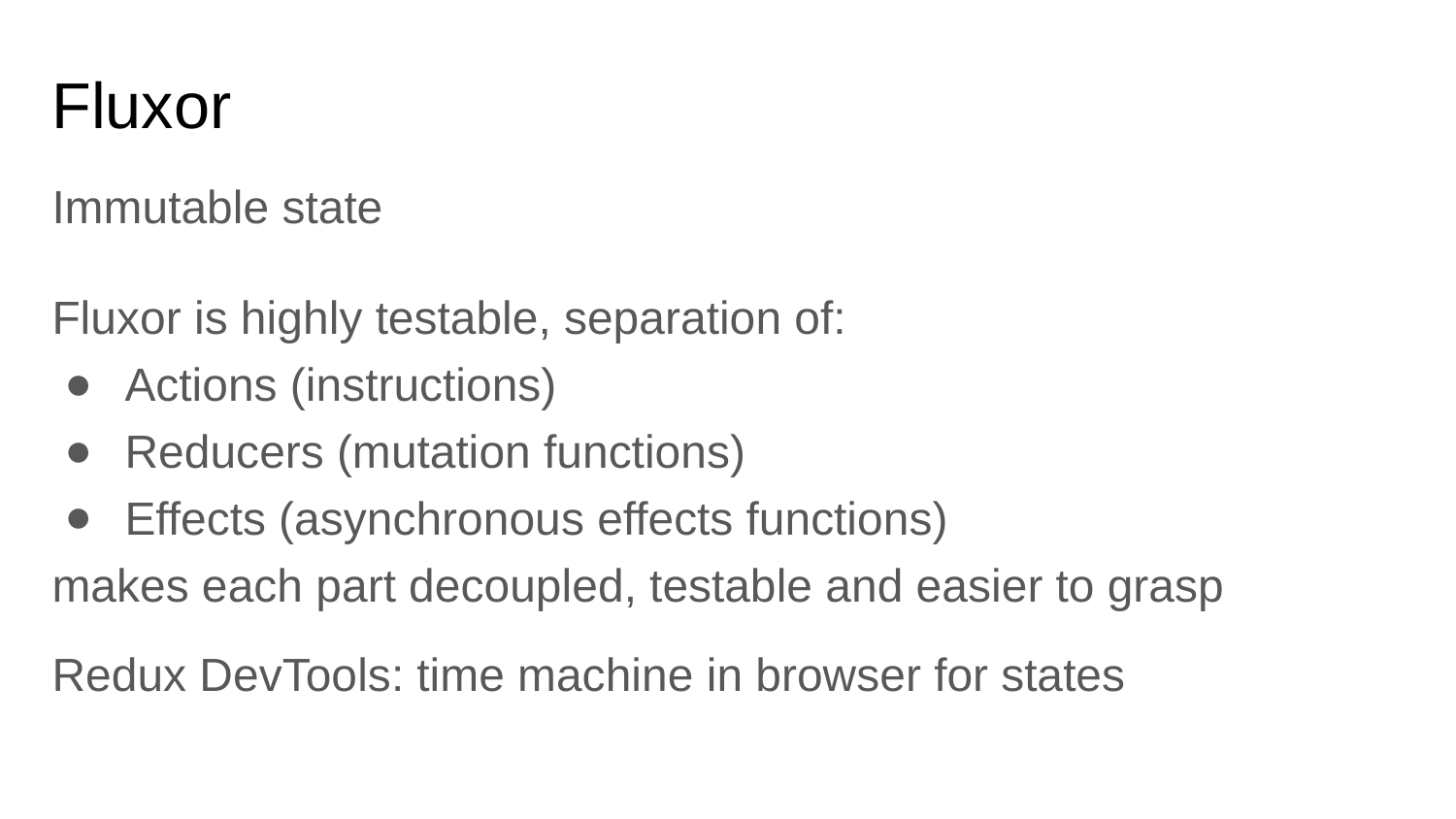

# Fluxor
Immutable state

Fluxor is highly testable, separation of:
Actions (instructions)
Reducers (mutation functions)
Effects (asynchronous effects functions)
makes each part decoupled, testable and easier to grasp

Redux DevTools: time machine in browser for states